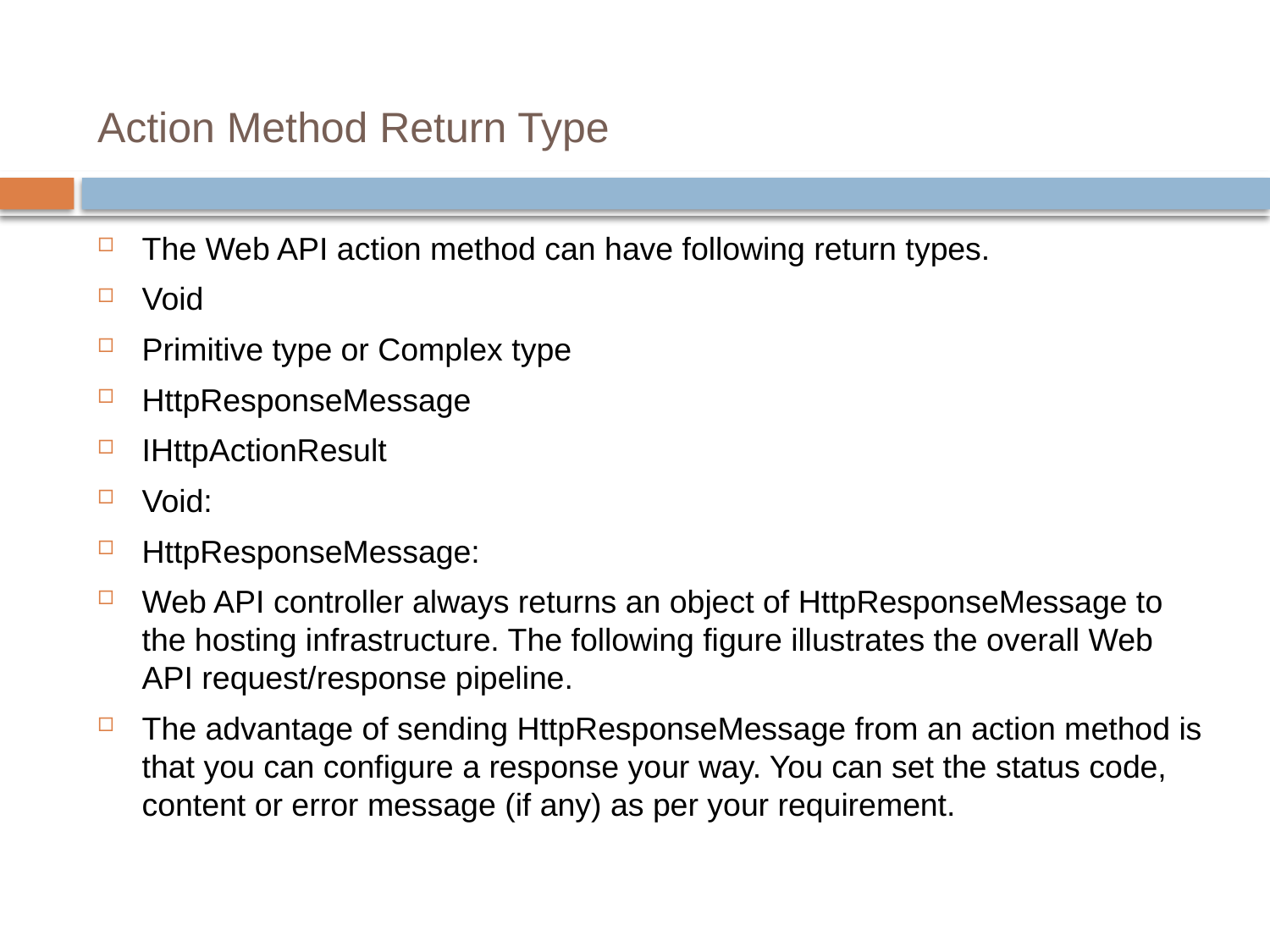

# Action Method Return Type
The Web API action method can have following return types.
Void
Primitive type or Complex type
HttpResponseMessage
IHttpActionResult
Void:
HttpResponseMessage:
Web API controller always returns an object of HttpResponseMessage to the hosting infrastructure. The following figure illustrates the overall Web API request/response pipeline.
The advantage of sending HttpResponseMessage from an action method is that you can configure a response your way. You can set the status code, content or error message (if any) as per your requirement.